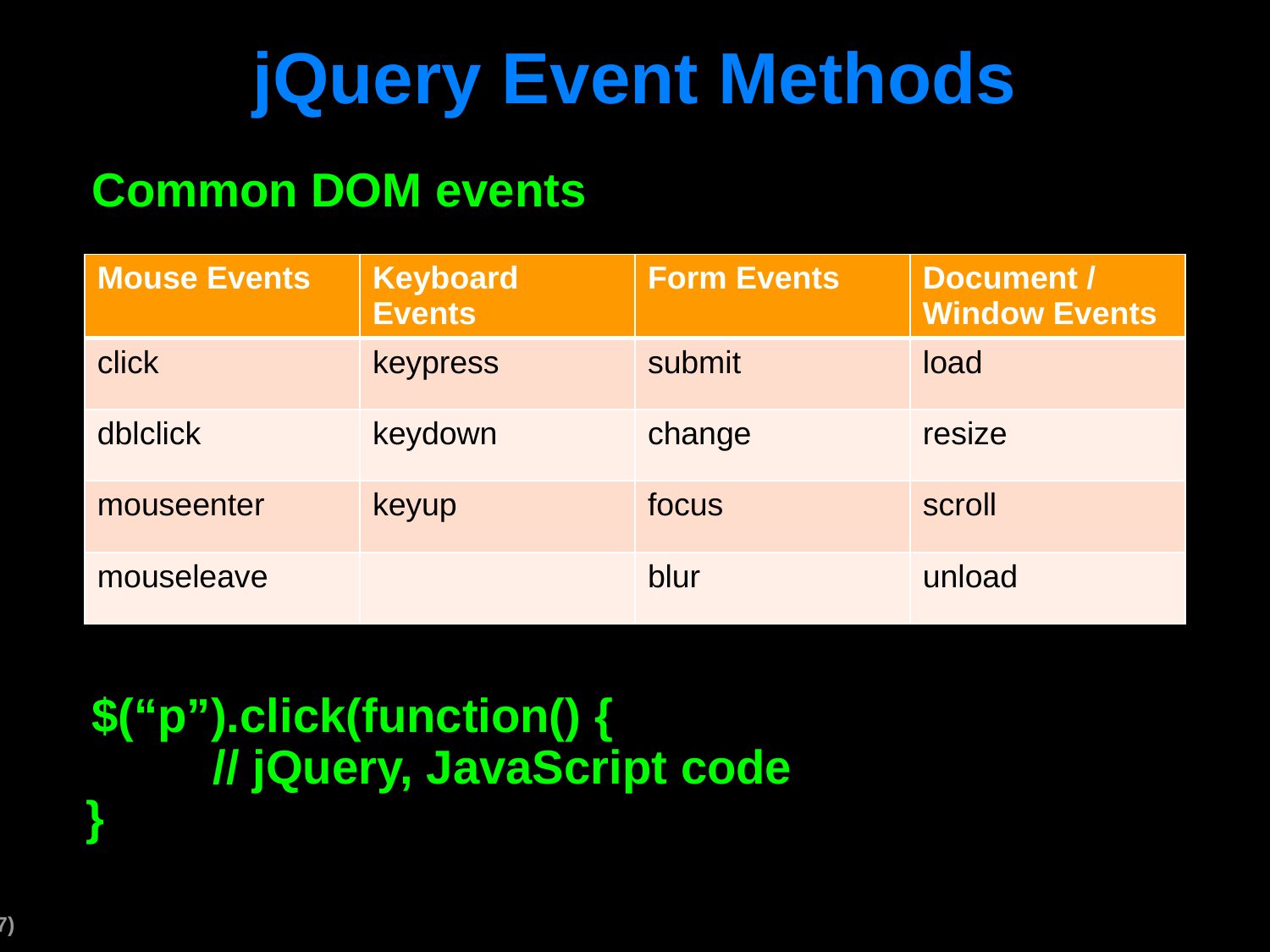

# jQuery Event Methods
Common DOM events

$(“p”).click(function() {
	// jQuery, JavaScript code
}
| Mouse Events | Keyboard Events | Form Events | Document / Window Events |
| --- | --- | --- | --- |
| click | keypress | submit | load |
| dblclick | keydown | change | resize |
| mouseenter | keyup | focus | scroll |
| mouseleave |  | blur | unload |